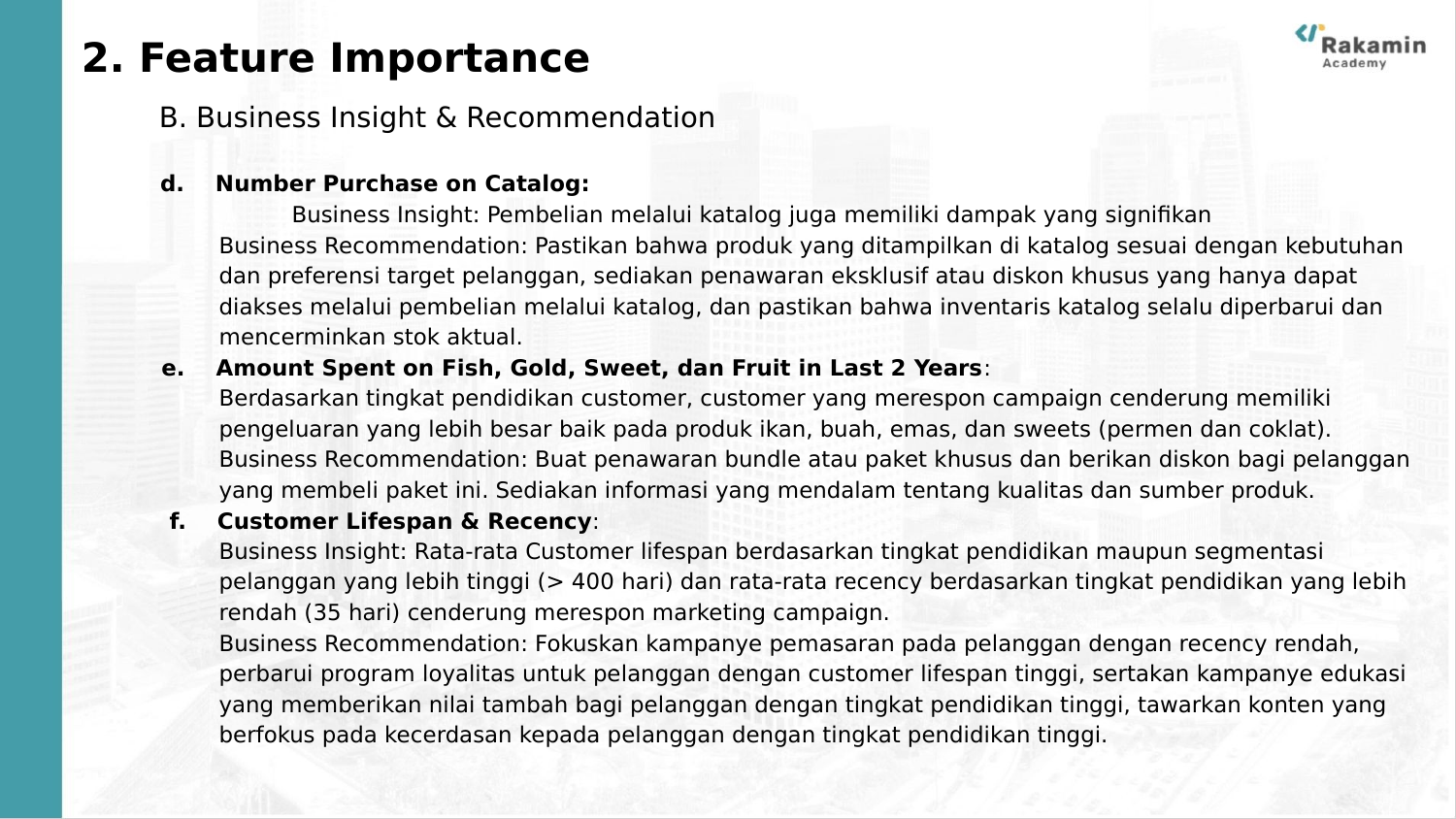

# 2. Feature Importance
B. Business Insight & Recommendation
  d.    Number Purchase on Catalog:
	Business Insight: Pembelian melalui katalog juga memiliki dampak yang signifikan
Business Recommendation: Pastikan bahwa produk yang ditampilkan di katalog sesuai dengan kebutuhan dan preferensi target pelanggan, sediakan penawaran eksklusif atau diskon khusus yang hanya dapat diakses melalui pembelian melalui katalog, dan pastikan bahwa inventaris katalog selalu diperbarui dan mencerminkan stok aktual.
  e.    Amount Spent on Fish, Gold, Sweet, dan Fruit in Last 2 Years:
Berdasarkan tingkat pendidikan customer, customer yang merespon campaign cenderung memiliki pengeluaran yang lebih besar baik pada produk ikan, buah, emas, dan sweets (permen dan coklat).
Business Recommendation: Buat penawaran bundle atau paket khusus dan berikan diskon bagi pelanggan yang membeli paket ini. Sediakan informasi yang mendalam tentang kualitas dan sumber produk.
   f.    Customer Lifespan & Recency:
Business Insight: Rata-rata Customer lifespan berdasarkan tingkat pendidikan maupun segmentasi pelanggan yang lebih tinggi (> 400 hari) dan rata-rata recency berdasarkan tingkat pendidikan yang lebih rendah (35 hari) cenderung merespon marketing campaign.
Business Recommendation: Fokuskan kampanye pemasaran pada pelanggan dengan recency rendah, perbarui program loyalitas untuk pelanggan dengan customer lifespan tinggi, sertakan kampanye edukasi yang memberikan nilai tambah bagi pelanggan dengan tingkat pendidikan tinggi, tawarkan konten yang berfokus pada kecerdasan kepada pelanggan dengan tingkat pendidikan tinggi.